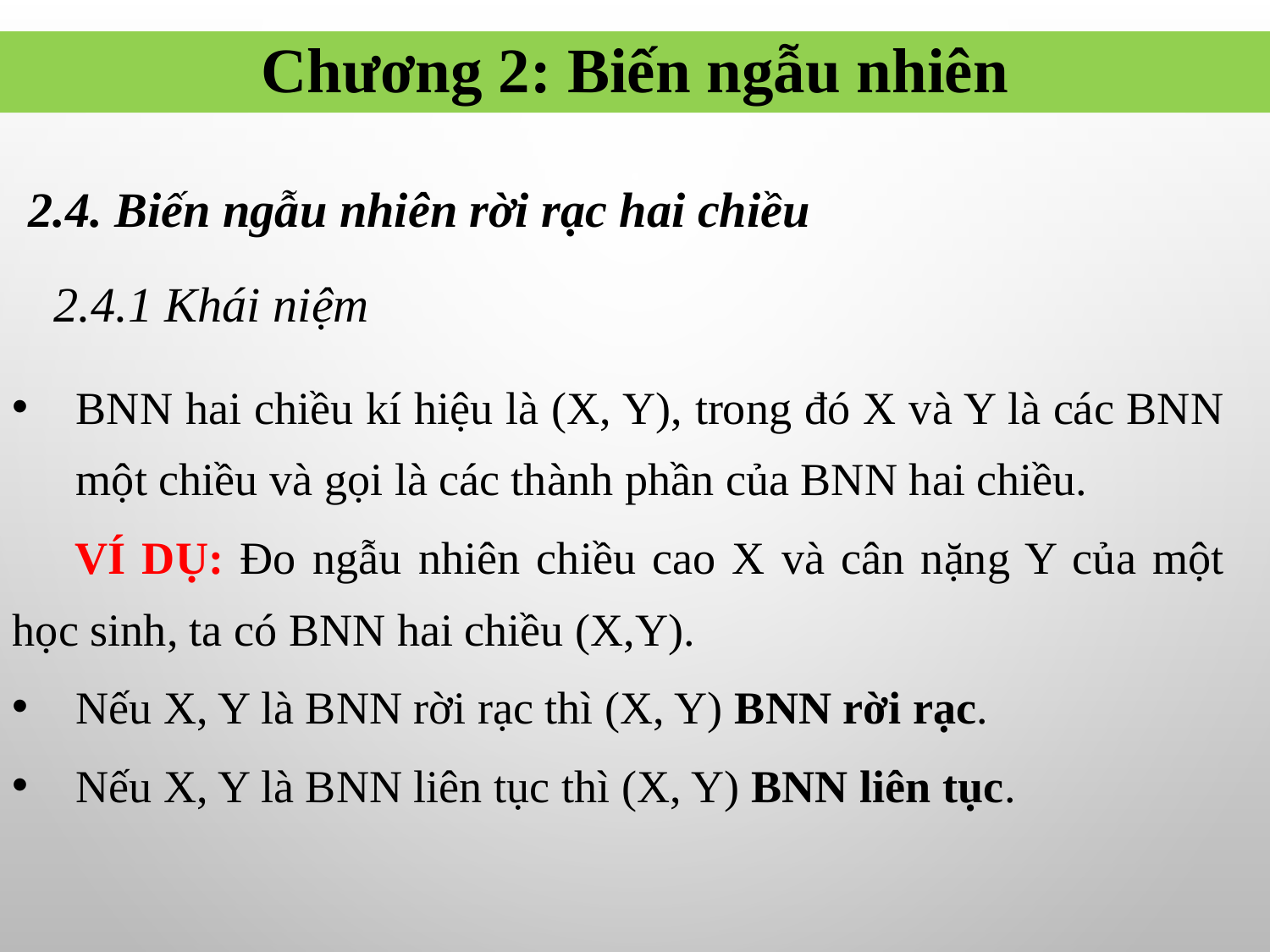

Chương 2: Biến ngẫu nhiên
2.4. Biến ngẫu nhiên rời rạc hai chiều
2.4.1 Khái niệm
BNN hai chiều kí hiệu là (X, Y), trong đó X và Y là các BNN một chiều và gọi là các thành phần của BNN hai chiều.
VÍ DỤ: Đo ngẫu nhiên chiều cao X và cân nặng Y của một học sinh, ta có BNN hai chiều (X,Y).
Nếu X, Y là BNN rời rạc thì (X, Y) BNN rời rạc.
Nếu X, Y là BNN liên tục thì (X, Y) BNN liên tục.